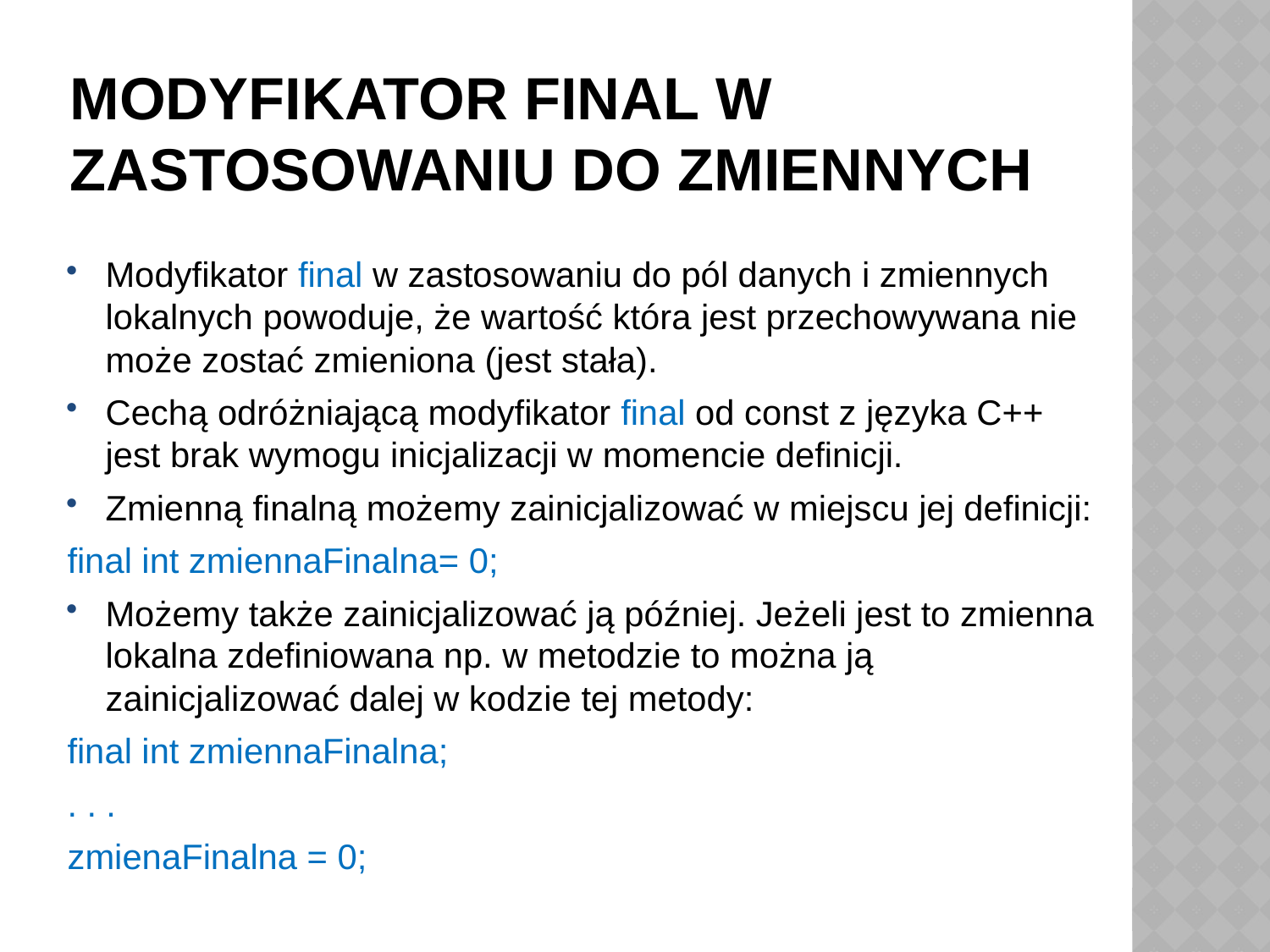

# Modyfikator final w zastosowaniu do zmiennych
Modyfikator final w zastosowaniu do pól danych i zmiennych lokalnych powoduje, że wartość która jest przechowywana nie może zostać zmieniona (jest stała).
Cechą odróżniającą modyfikator final od const z języka C++ jest brak wymogu inicjalizacji w momencie definicji.
Zmienną finalną możemy zainicjalizować w miejscu jej definicji:
final int zmiennaFinalna= 0;
Możemy także zainicjalizować ją później. Jeżeli jest to zmienna lokalna zdefiniowana np. w metodzie to można ją zainicjalizować dalej w kodzie tej metody:
final int zmiennaFinalna;
. . .
zmienaFinalna = 0;